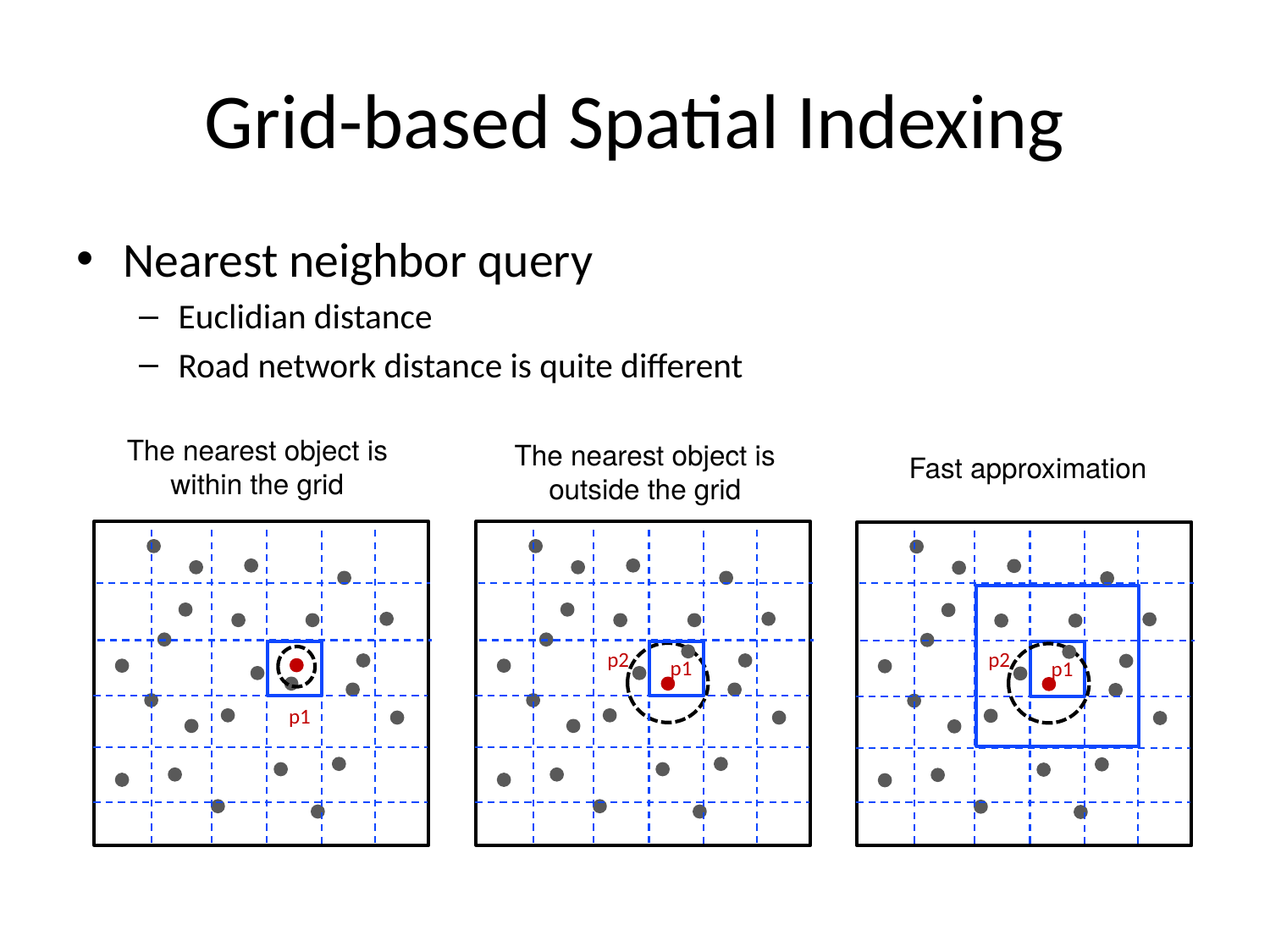

# Grid-based Spatial Indexing
Nearest neighbor query
Euclidian distance
Road network distance is quite different

The nearest object is within the grid
The nearest object is outside the grid
Fast approximation

p2

p1

p2

p1

p1